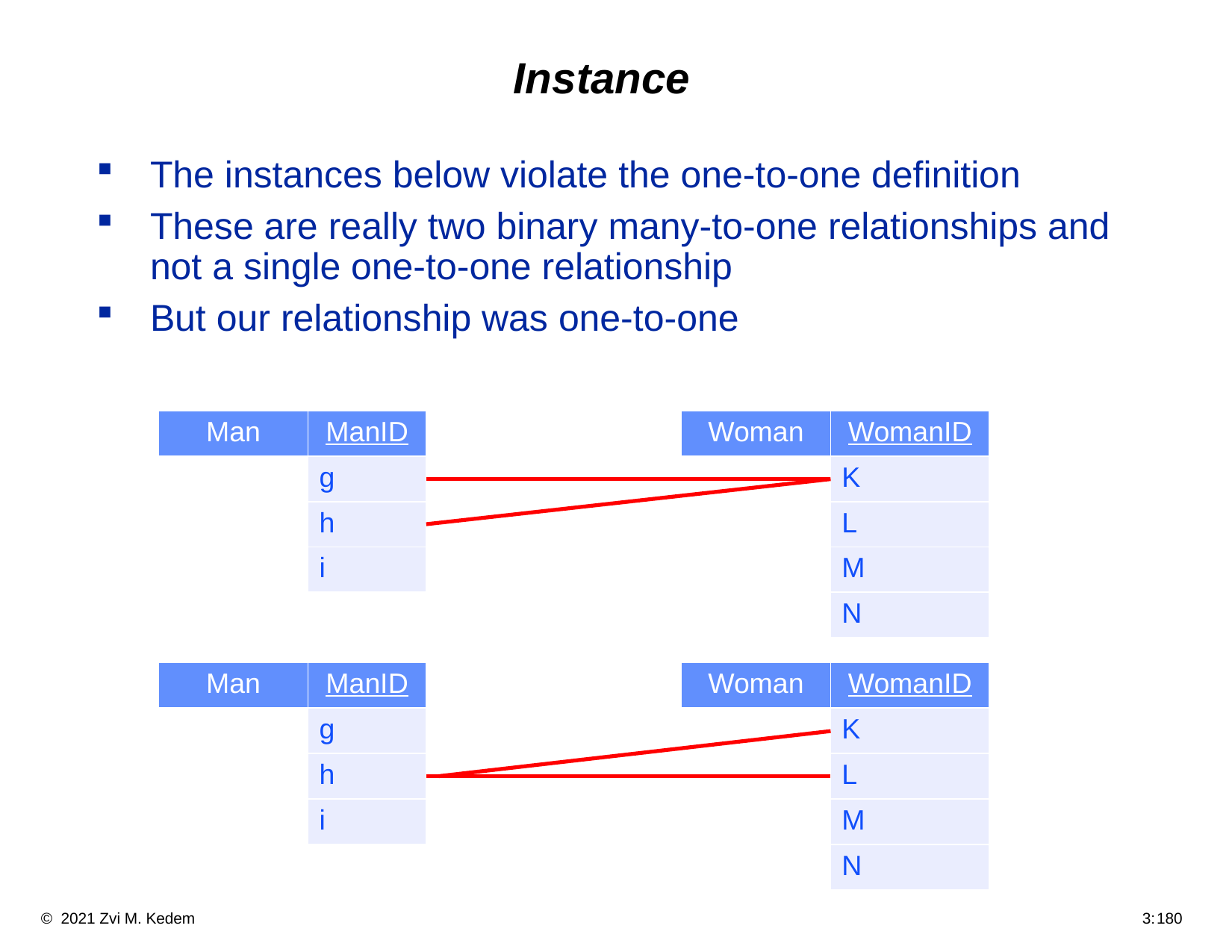

# Instance
The instances below violate the one-to-one definition
These are really two binary many-to-one relationships and not a single one-to-one relationship
But our relationship was one-to-one

| Man | ManID |
| --- | --- |
|  | g |
|  | h |
|  | i |
| Woman | WomanID |
| --- | --- |
|  | K |
|  | L |
|  | M |
|  | N |
| Man | ManID |
| --- | --- |
|  | g |
|  | h |
|  | i |
| Woman | WomanID |
| --- | --- |
|  | K |
|  | L |
|  | M |
|  | N |